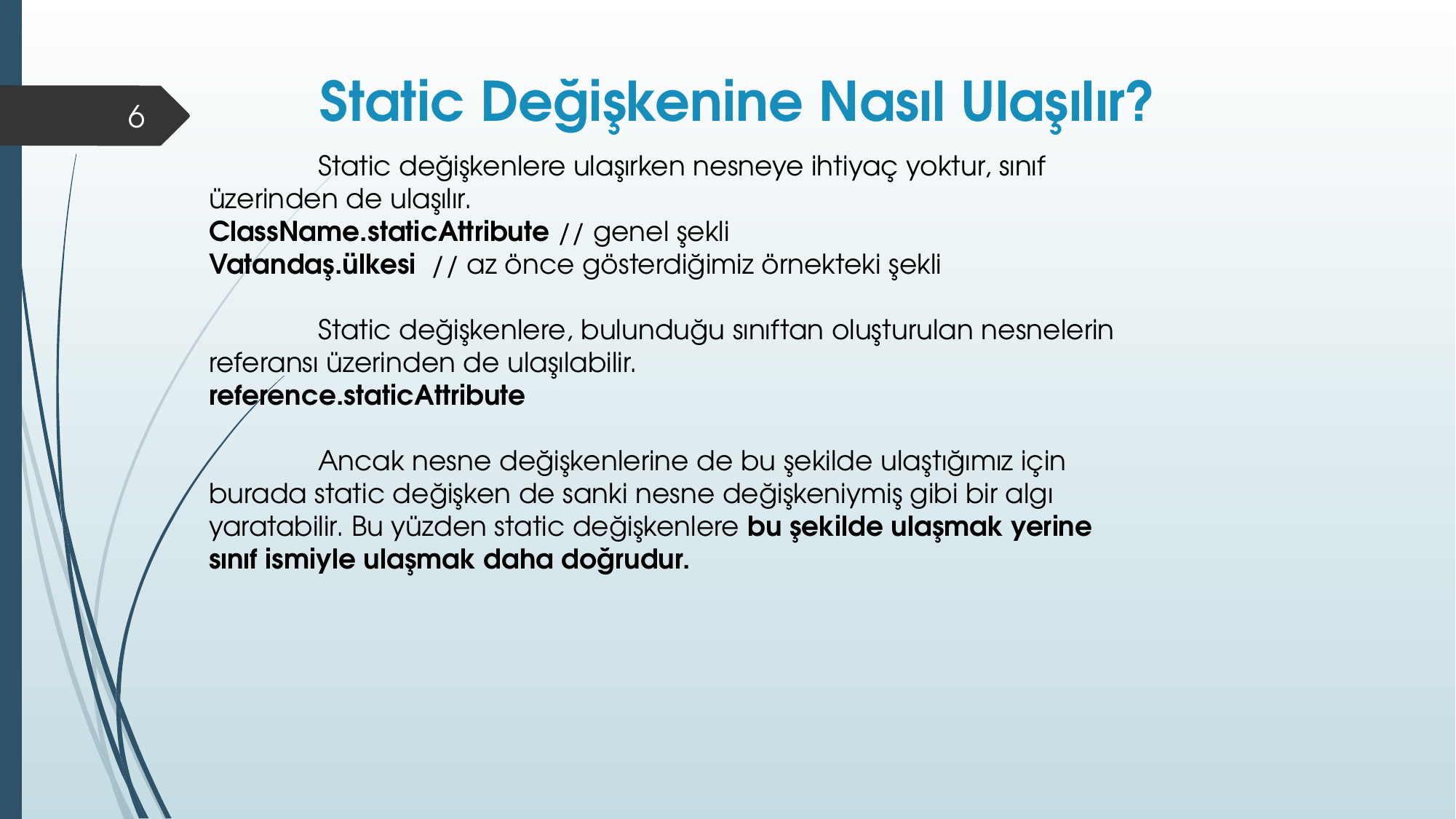

# Static Değişkenine Nasıl Ulaşılır?
6
	Static değişkenlere ulaşırken nesneye ihtiyaç yoktur, sınıf üzerinden de ulaşılır.
ClassName.staticAttribute // genel şekli
Vatandaş.ülkesi  // az önce gösterdiğimiz örnekteki şekli

	Static değişkenlere, bulunduğu sınıftan oluşturulan nesnelerin referansı üzerinden de ulaşılabilir.
reference.staticAttribute

	Ancak nesne değişkenlerine de bu şekilde ulaştığımız için burada static değişken de sanki nesne değişkeniymiş gibi bir algı yaratabilir. Bu yüzden static değişkenlere bu şekilde ulaşmak yerine sınıf ismiyle ulaşmak daha doğrudur.